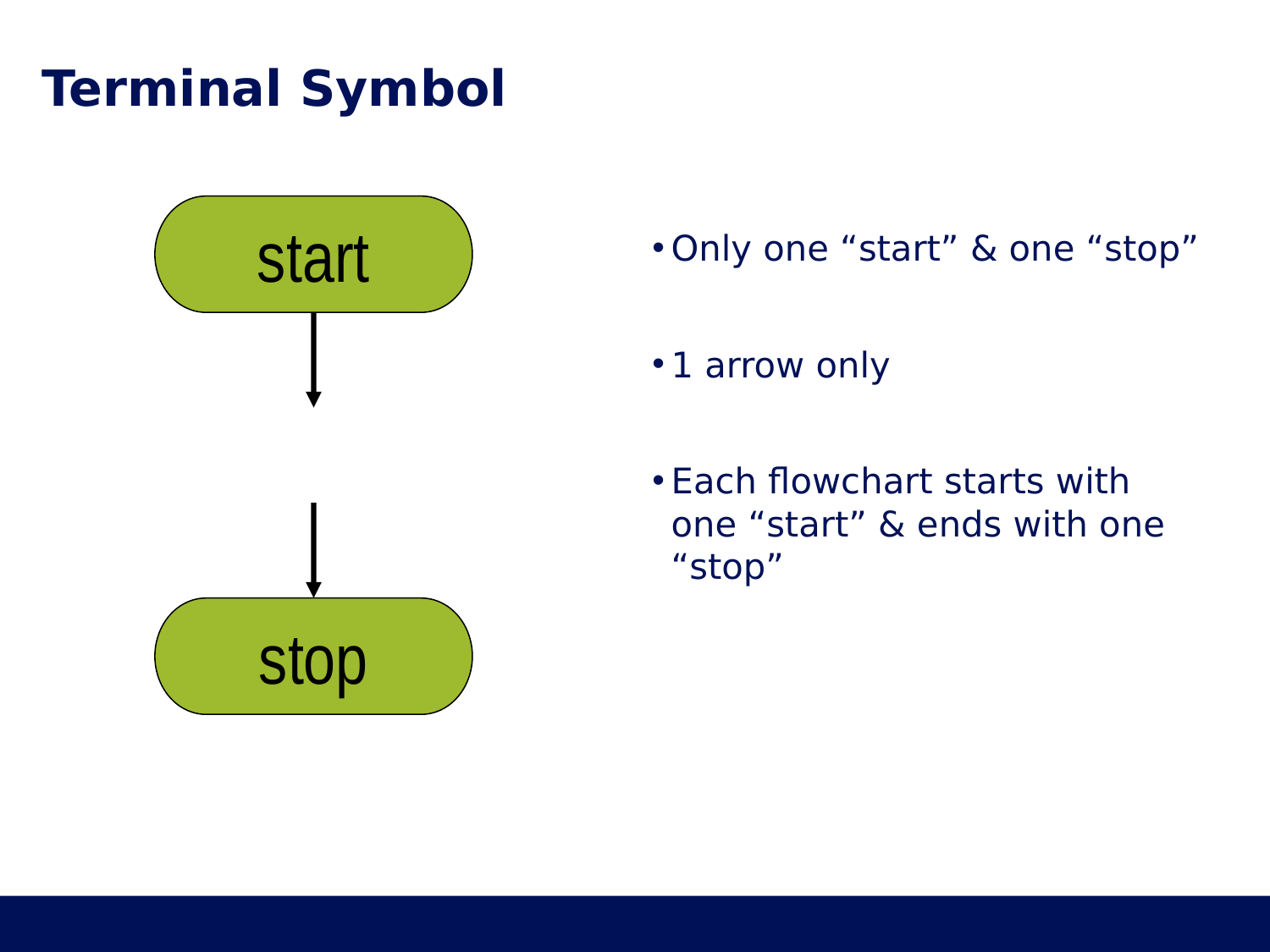

# Terminal Symbol
start

stop
Only one “start” & one “stop”

1 arrow only

Each flowchart starts with one “start” & ends with one “stop”